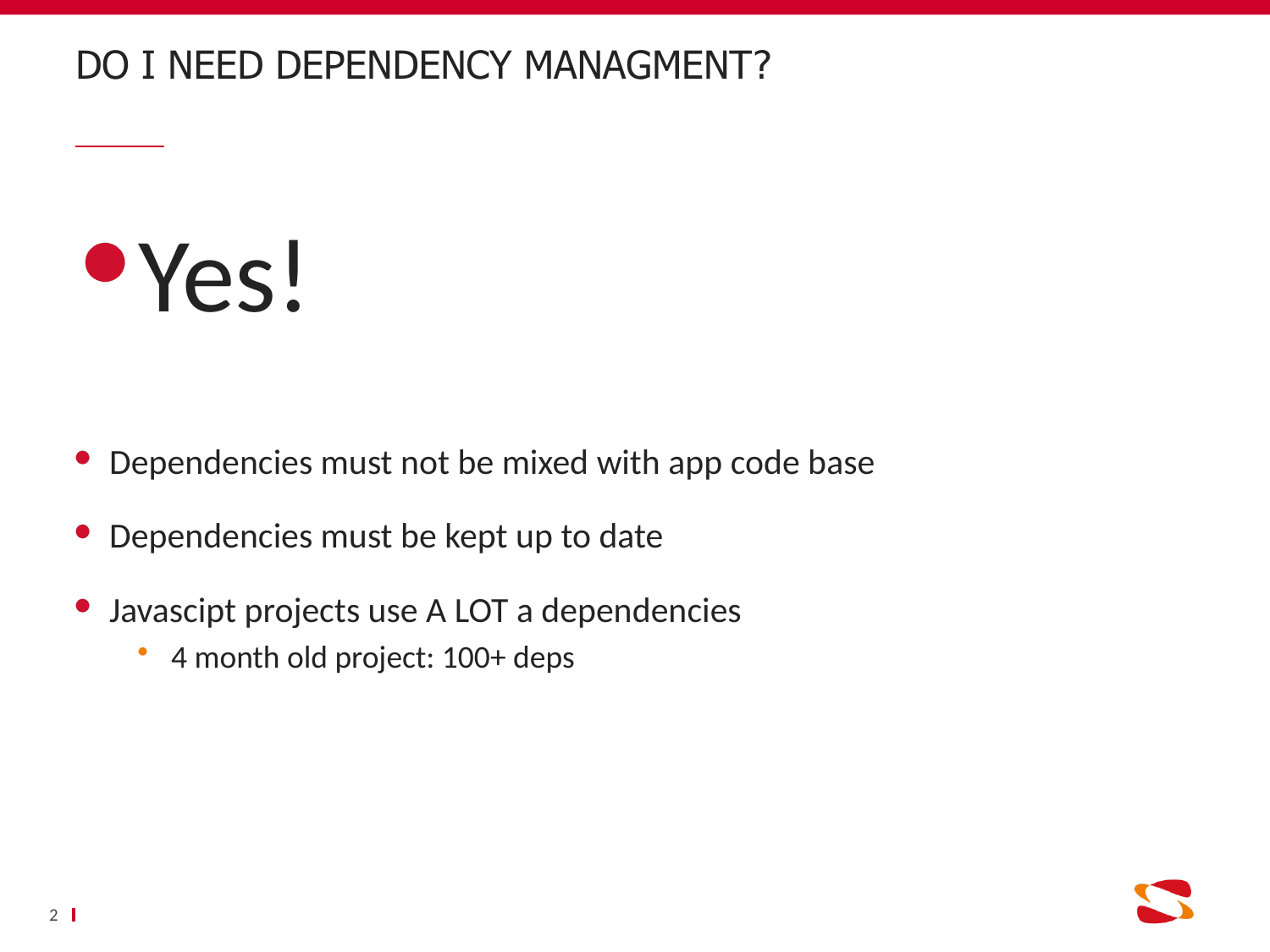

# DO I need dependency managment?

Yes!

Dependencies must not be mixed with app code base
Dependencies must be kept up to date
Javascipt projects use A LOT a dependencies
4 month old project: 100+ deps

2